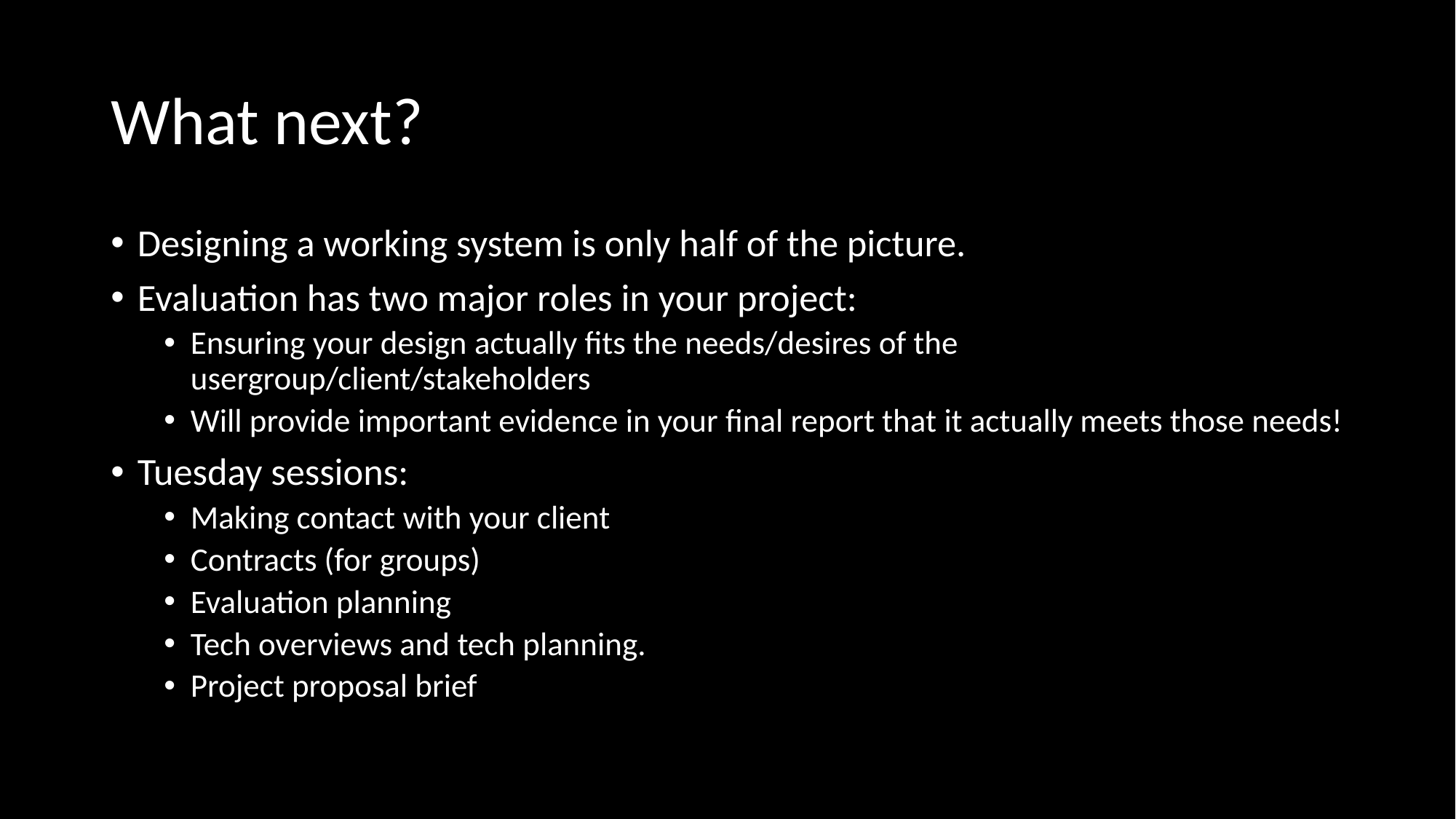

# What next?
Designing a working system is only half of the picture.
Evaluation has two major roles in your project:
Ensuring your design actually fits the needs/desires of the usergroup/client/stakeholders
Will provide important evidence in your final report that it actually meets those needs!
Tuesday sessions:
Making contact with your client
Contracts (for groups)
Evaluation planning
Tech overviews and tech planning.
Project proposal brief